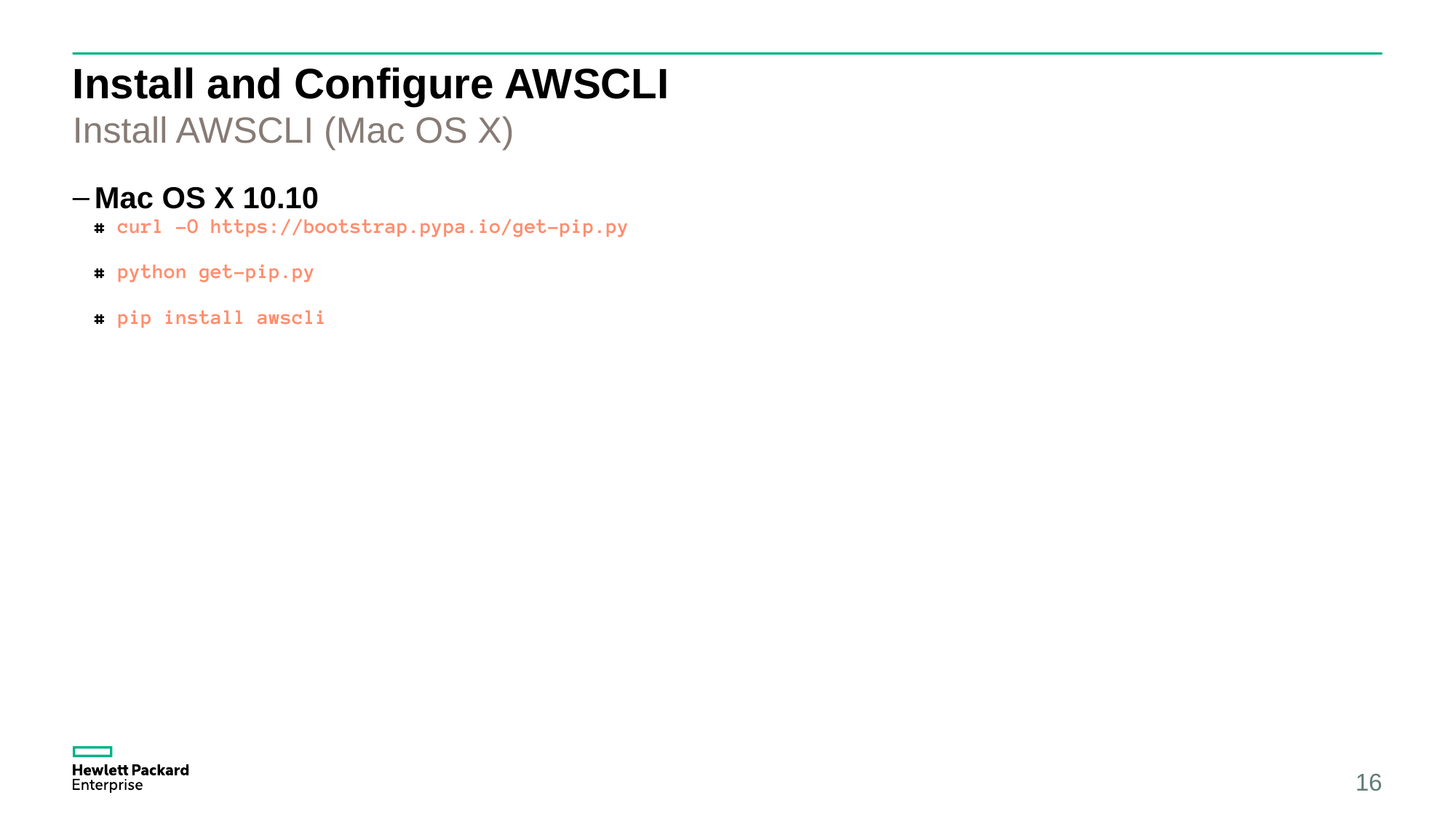

# Install and Configure AWSCLI
Install AWSCLI (Mac OS X)
Mac OS X 10.10
# curl -O https://bootstrap.pypa.io/get-pip.py
# python get-pip.py
# pip install awscli
16